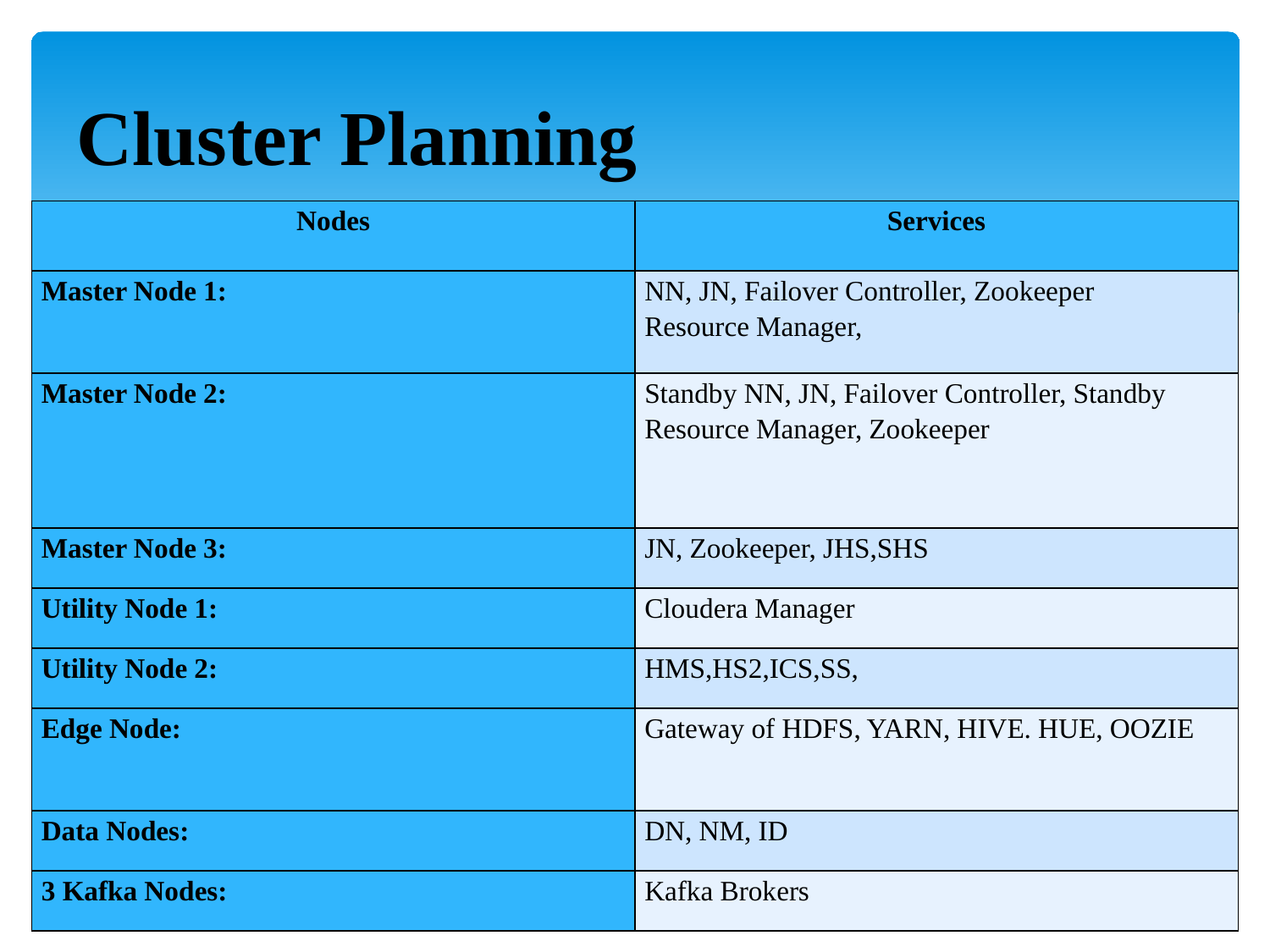

# Cluster Planning
| Nodes | Services |
| --- | --- |
| Master Node 1: | NN, JN, Failover Controller, Zookeeper Resource Manager, |
| Master Node 2: | Standby NN, JN, Failover Controller, Standby Resource Manager, Zookeeper |
| Master Node 3: | JN, Zookeeper, JHS,SHS |
| Utility Node 1: | Cloudera Manager |
| Utility Node 2: | HMS,HS2,ICS,SS, |
| Edge Node: | Gateway of HDFS, YARN, HIVE. HUE, OOZIE |
| Data Nodes: | DN, NM, ID |
| 3 Kafka Nodes: | Kafka Brokers |